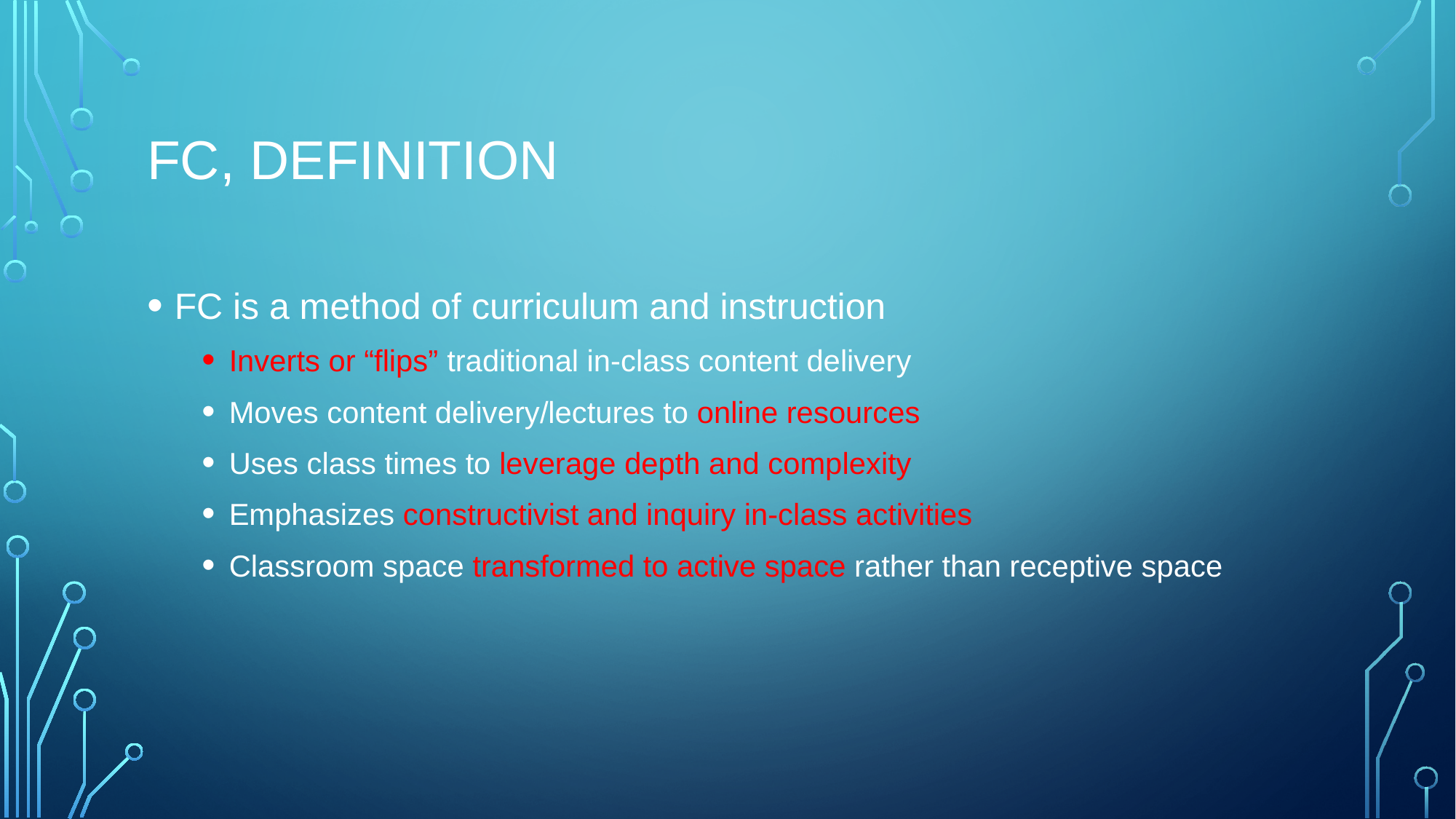

# fc, definition
FC is a method of curriculum and instruction
Inverts or “flips” traditional in-class content delivery
Moves content delivery/lectures to online resources
Uses class times to leverage depth and complexity
Emphasizes constructivist and inquiry in-class activities
Classroom space transformed to active space rather than receptive space